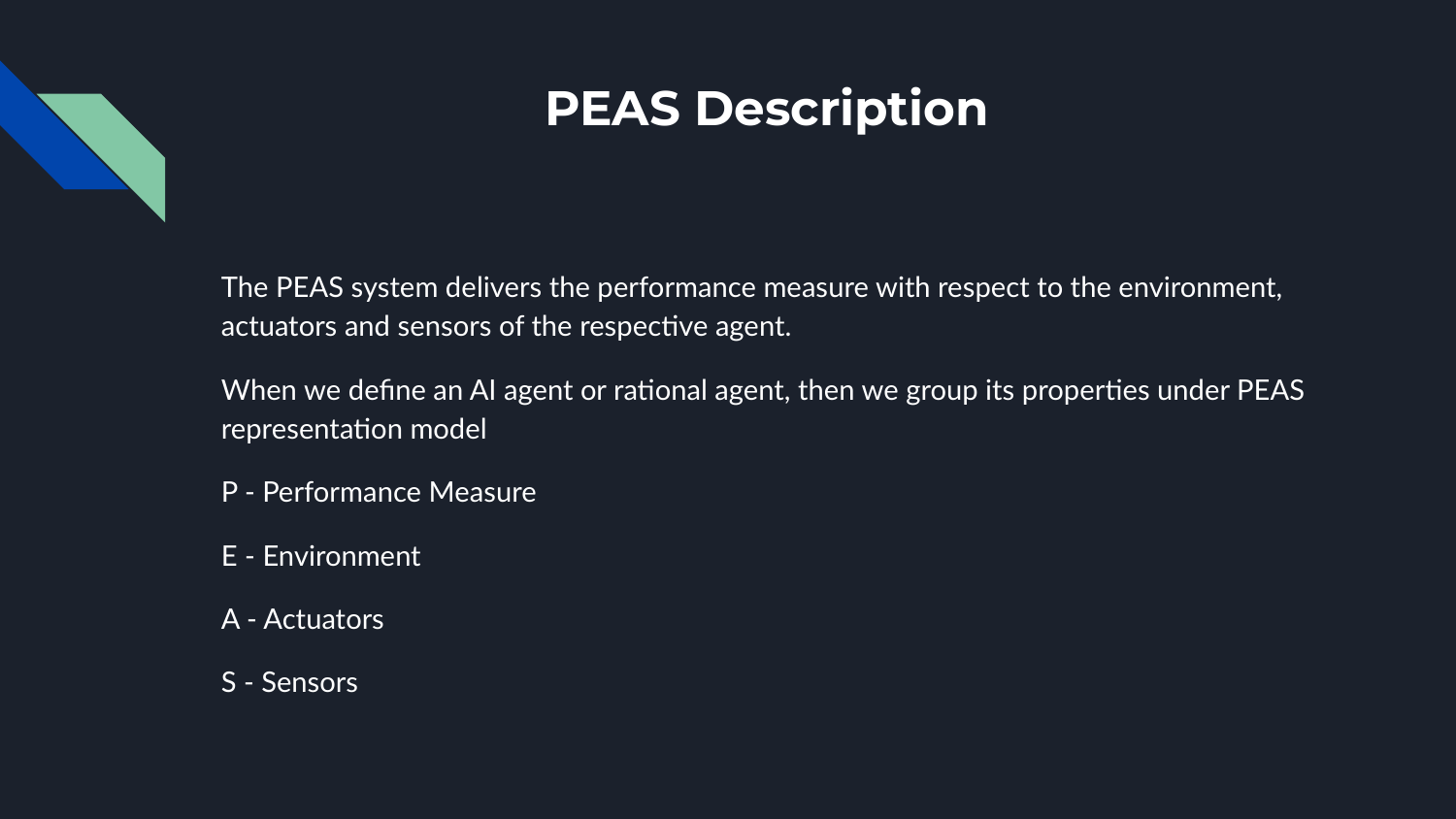

# PEAS Description
The PEAS system delivers the performance measure with respect to the environment, actuators and sensors of the respective agent.
When we define an AI agent or rational agent, then we group its properties under PEAS representation model
P - Performance Measure
E - Environment
A - Actuators
S - Sensors